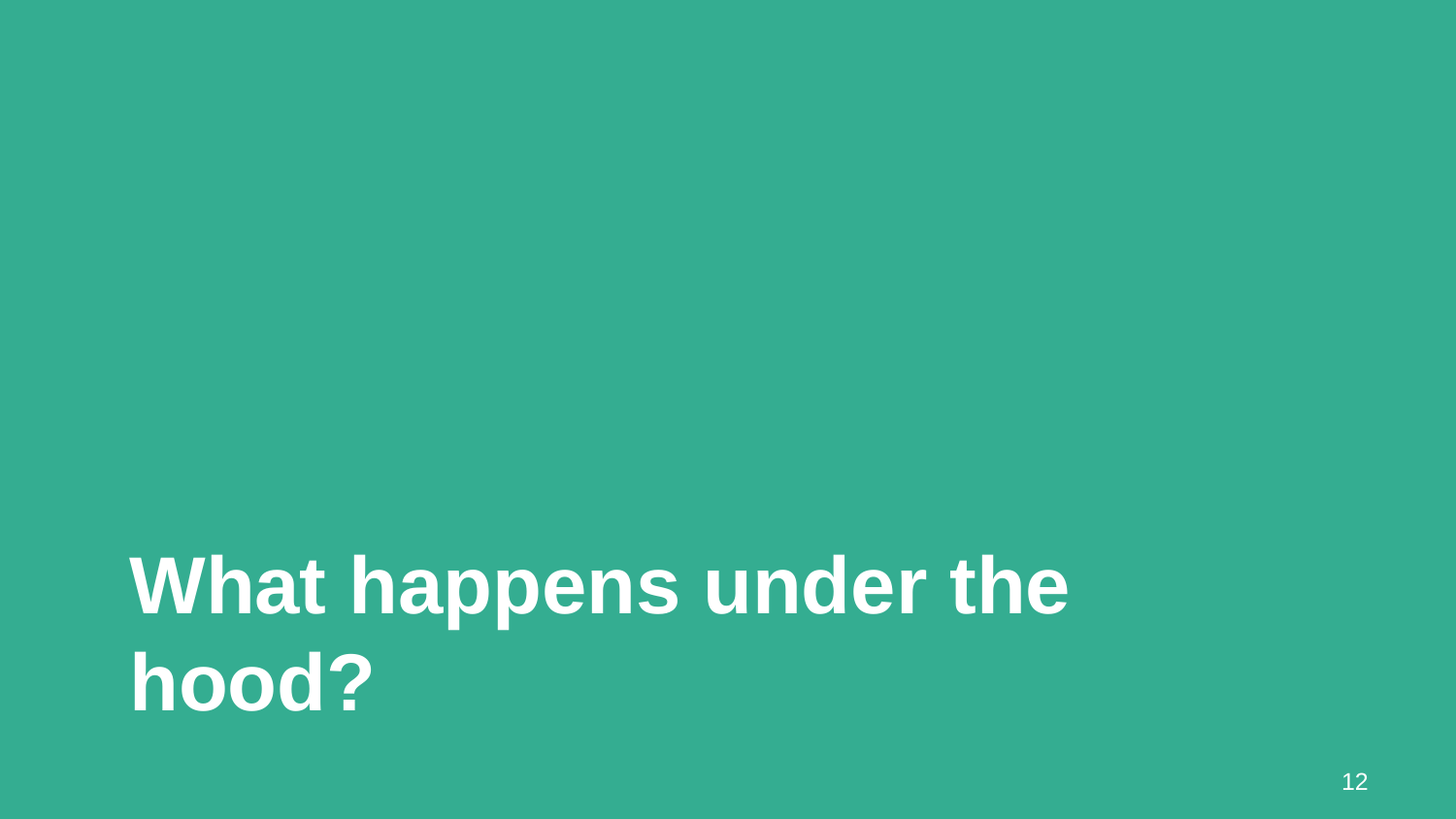

# What happens under the hood?
12